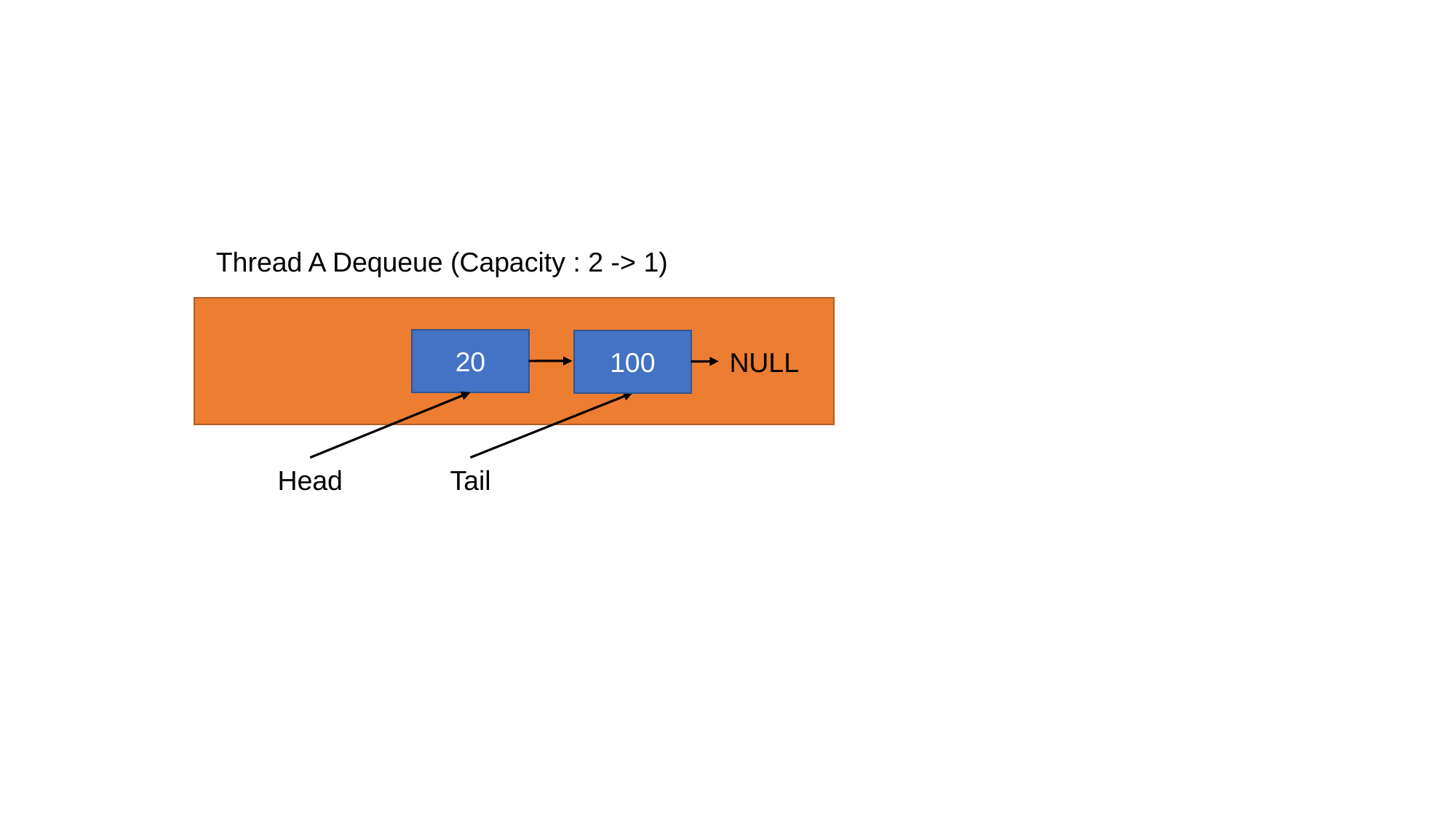

Thread A Dequeue (Capacity : 2 -> 1)

20
Head
Tail
100
NULL